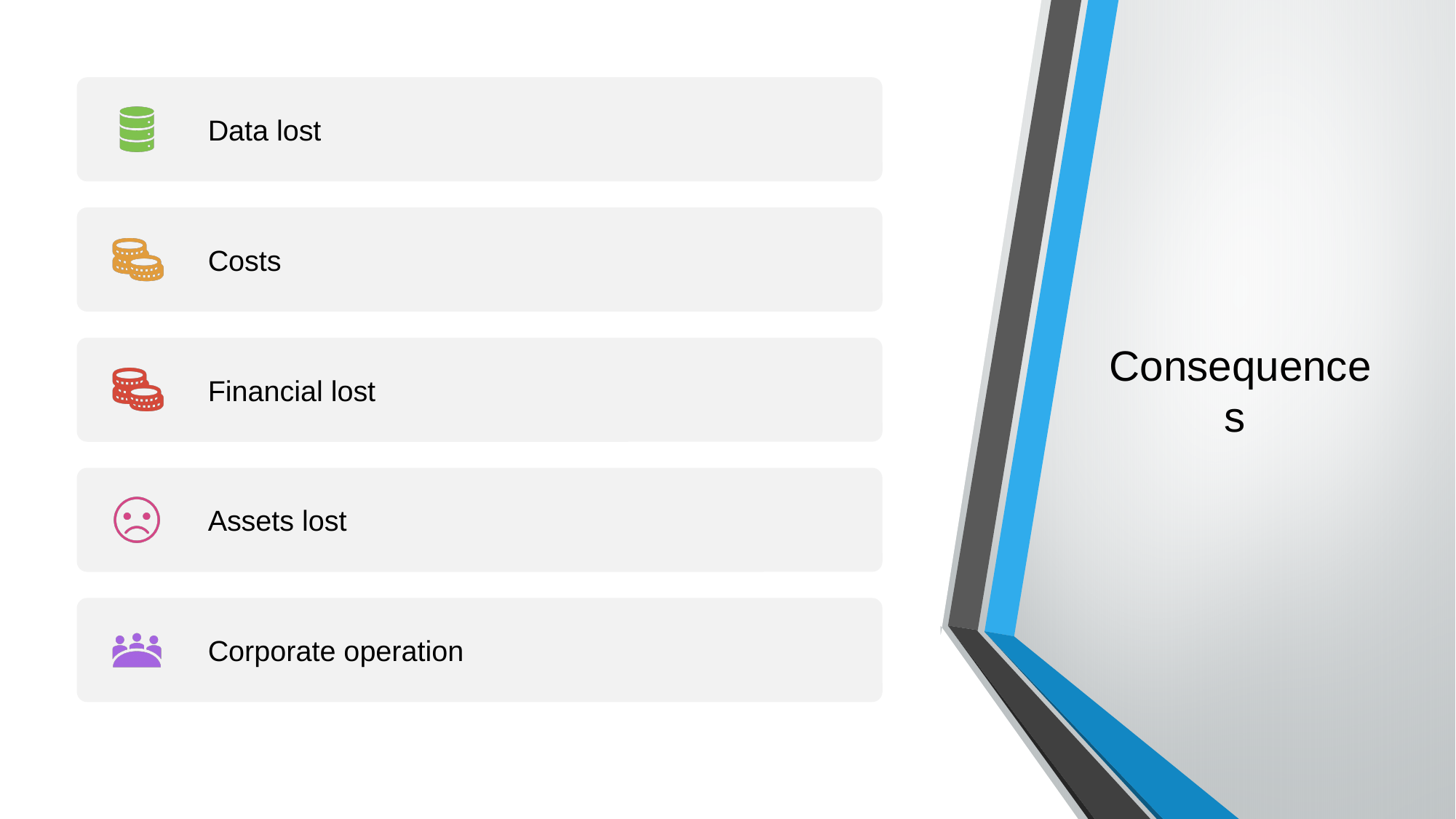

Data lost
Costs
Financial lost
Assets lost
Corporate operation
# Consequences